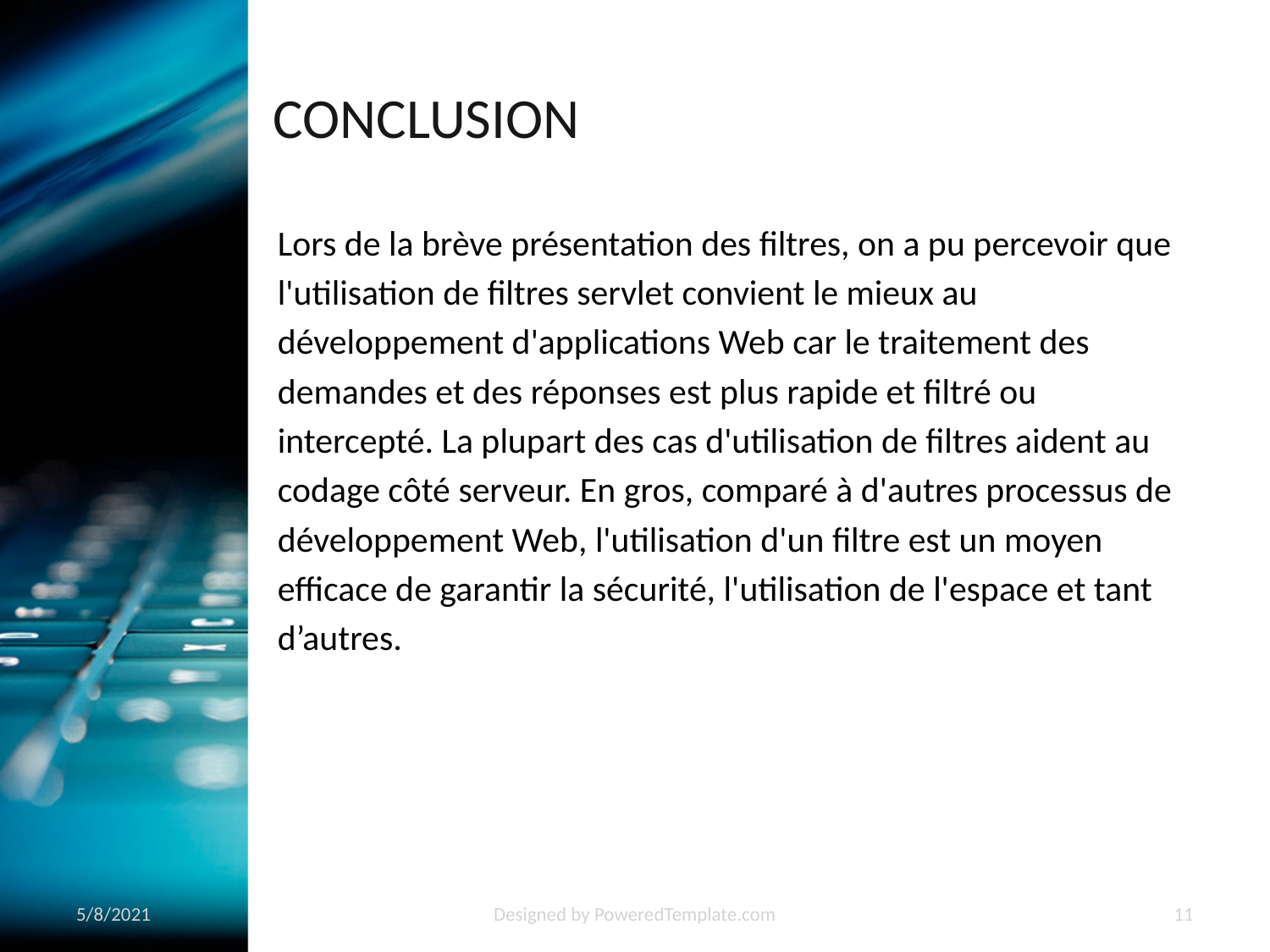

CONCLUSION

Lors de la brève présentation des filtres, on a pu percevoir que
l'utilisation de filtres servlet convient le mieux au
développement d'applications Web car le traitement des
demandes et des réponses est plus rapide et filtré ou
intercepté. La plupart des cas d'utilisation de filtres aident au
codage côté serveur. En gros, comparé à d'autres processus de
développement Web, l'utilisation d'un filtre est un moyen
efficace de garantir la sécurité, l'utilisation de l'espace et tant
d’autres.
5/8/2021
Designed by PoweredTemplate.com
11